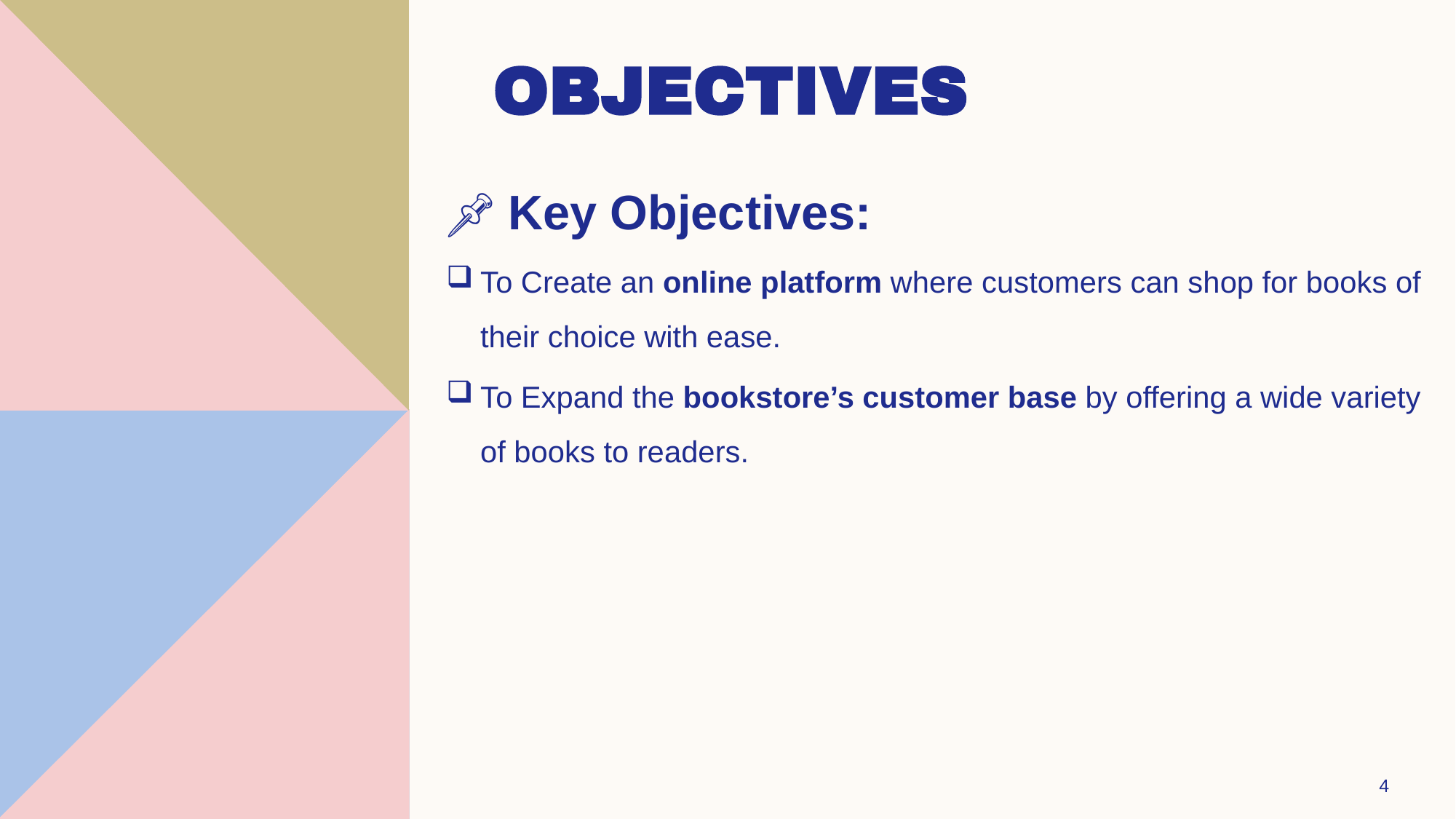

# Objectives
📌 Key Objectives:
To Create an online platform where customers can shop for books of their choice with ease.
To Expand the bookstore’s customer base by offering a wide variety of books to readers.

4